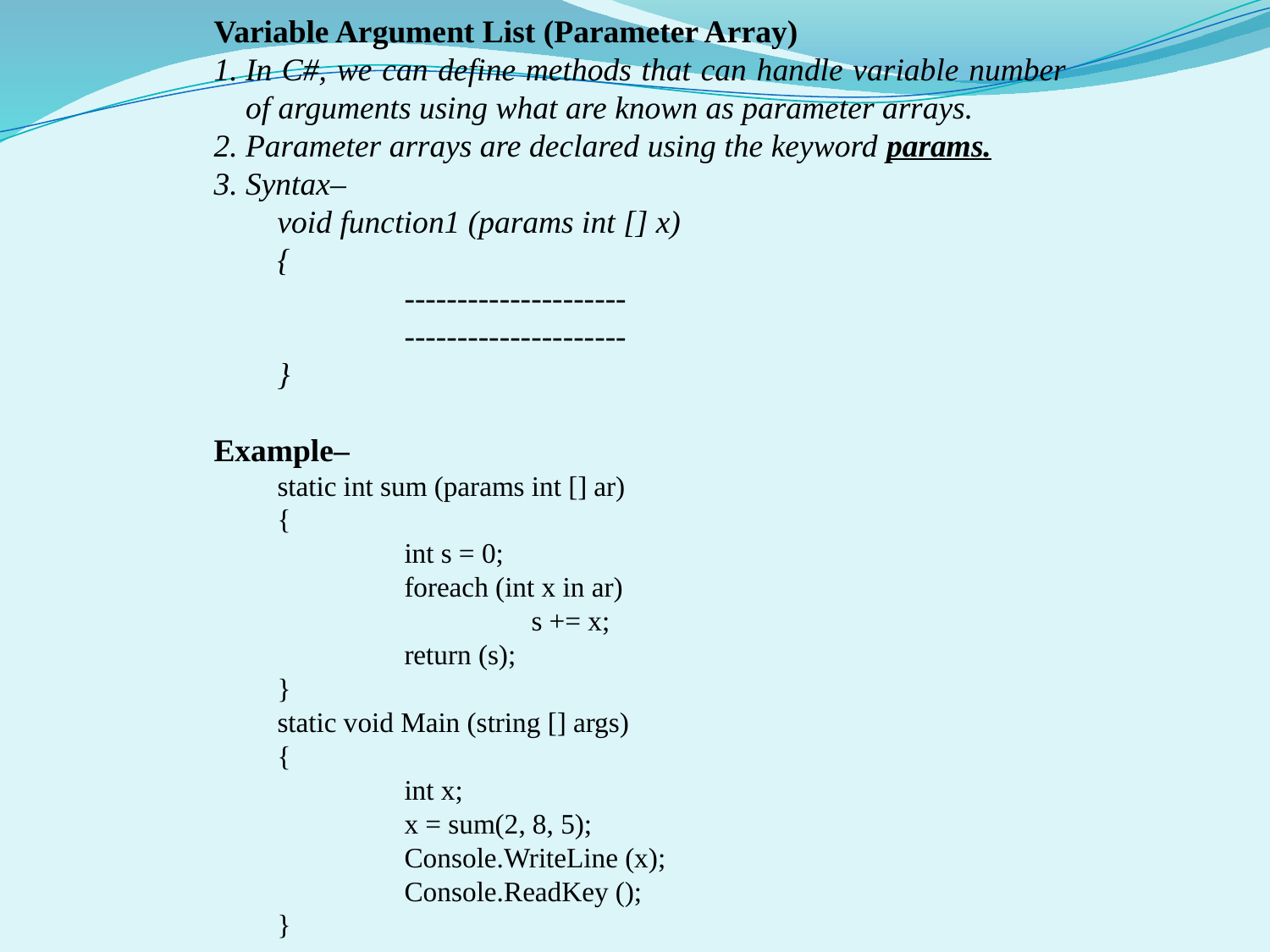

Variable Argument List (Parameter Array)
In C#, we can define methods that can handle variable number of arguments using what are known as parameter arrays.
Parameter arrays are declared using the keyword params.
Syntax–
void function1 (params int [] x)
{
	---------------------
	---------------------
}

Example–
static int sum (params int [] ar)
{
	int s = 0;
	foreach (int x in ar)
		s += x;
	return (s);
}
static void Main (string [] args)
{
	int x;
	x = sum(2, 8, 5);
	Console.WriteLine (x);
	Console.ReadKey ();
}